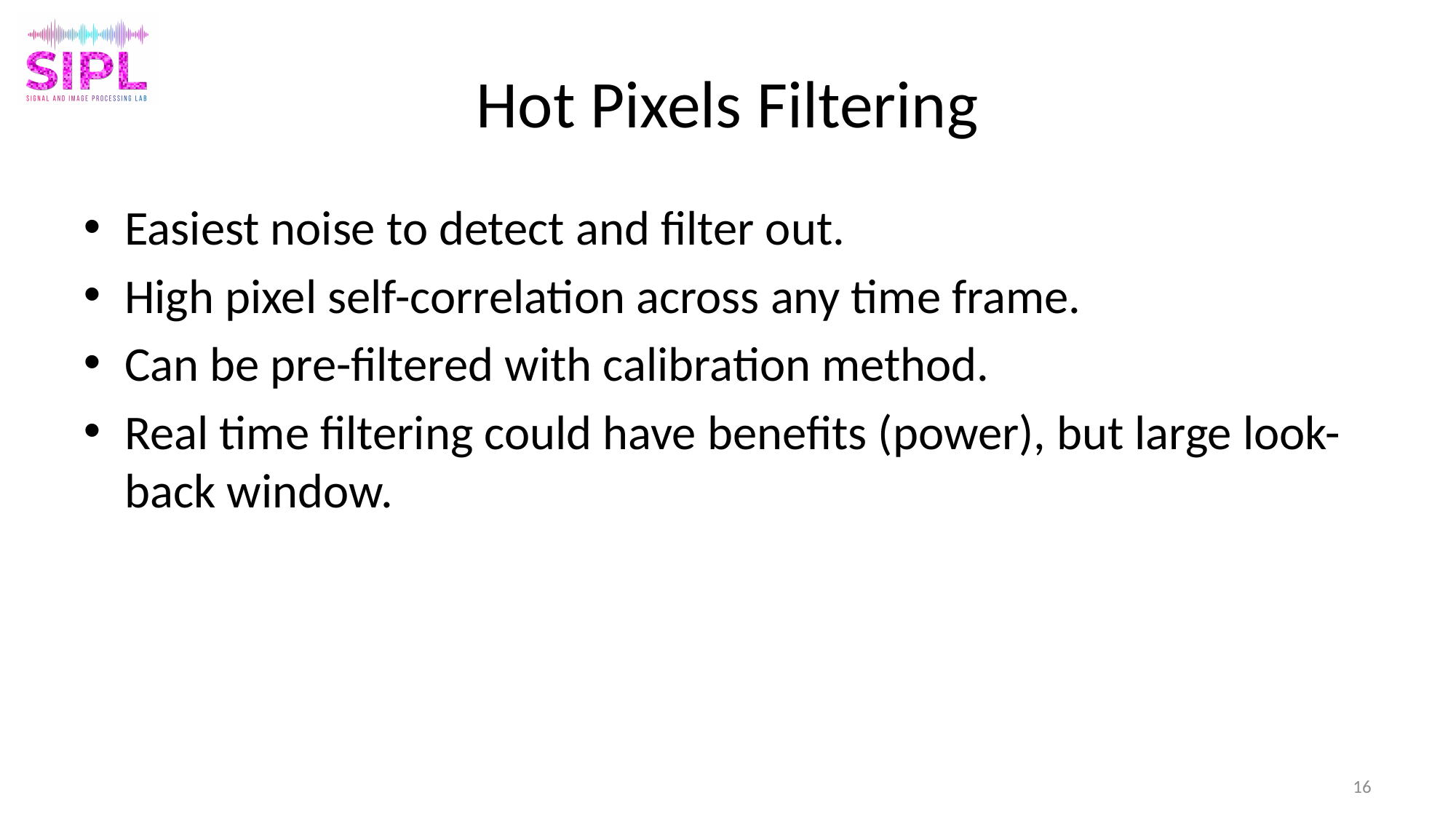

# Hot Pixels Filtering
Easiest noise to detect and filter out.
High pixel self-correlation across any time frame.
Can be pre-filtered with calibration method.
Real time filtering could have benefits (power), but large look-back window.

16